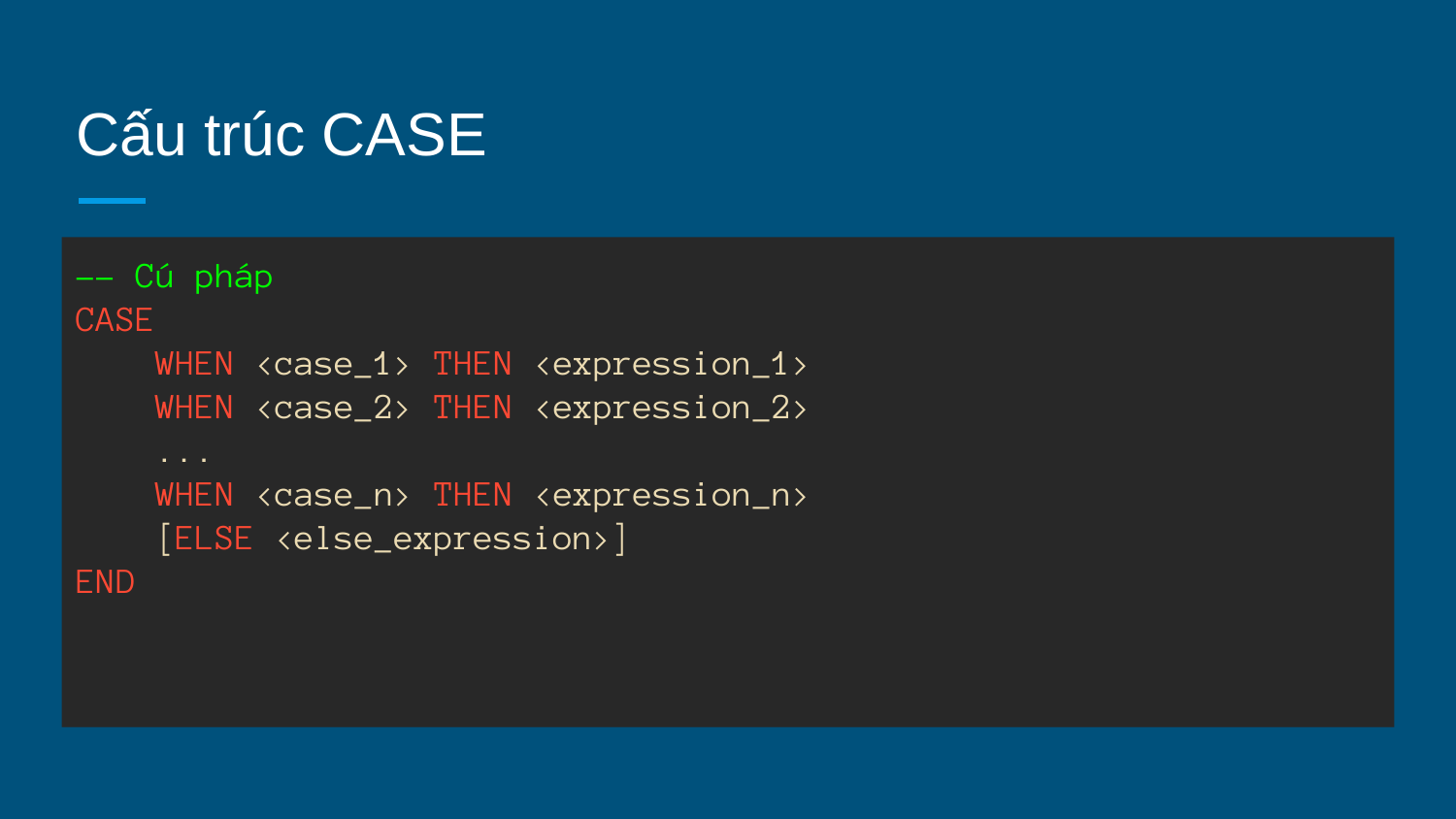

# Cấu trúc CASE
-- Cú pháp
CASE
    WHEN <case_1> THEN <expression_1>
    WHEN <case_2> THEN <expression_2>
    ...
    WHEN <case_n> THEN <expression_n>
    [ELSE <else_expression>]
END